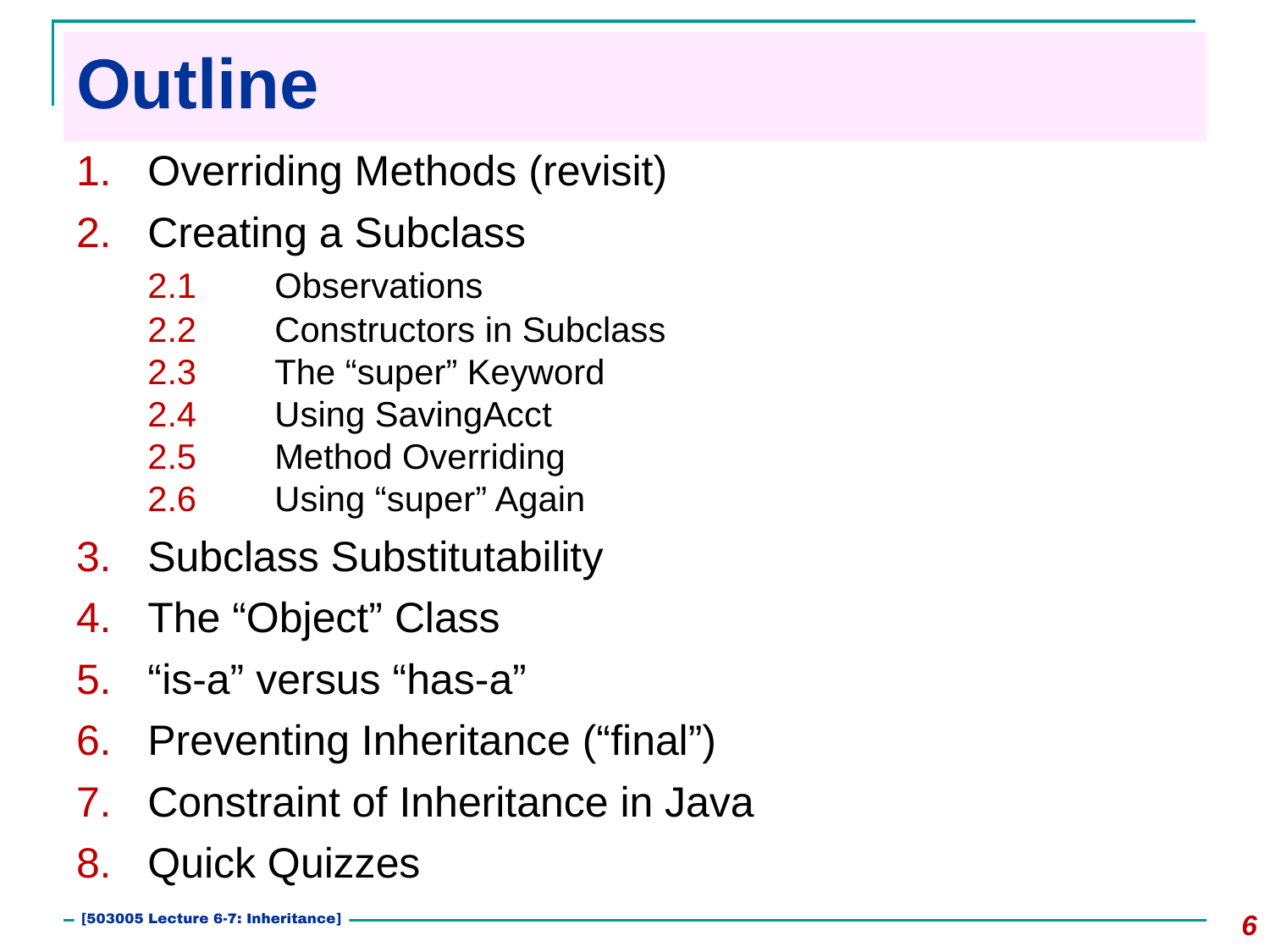

# Outline
Overriding Methods (revisit)
Creating a Subclass
	2.1	Observations
	2.2	Constructors in Subclass
	2.3	The “super” Keyword
	2.4	Using SavingAcct
	2.5	Method Overriding
	2.6	Using “super” Again
Subclass Substitutability
The “Object” Class
“is-a” versus “has-a”
Preventing Inheritance (“final”)
Constraint of Inheritance in Java
Quick Quizzes
6
[503005 Lecture 6-7: Inheritance]